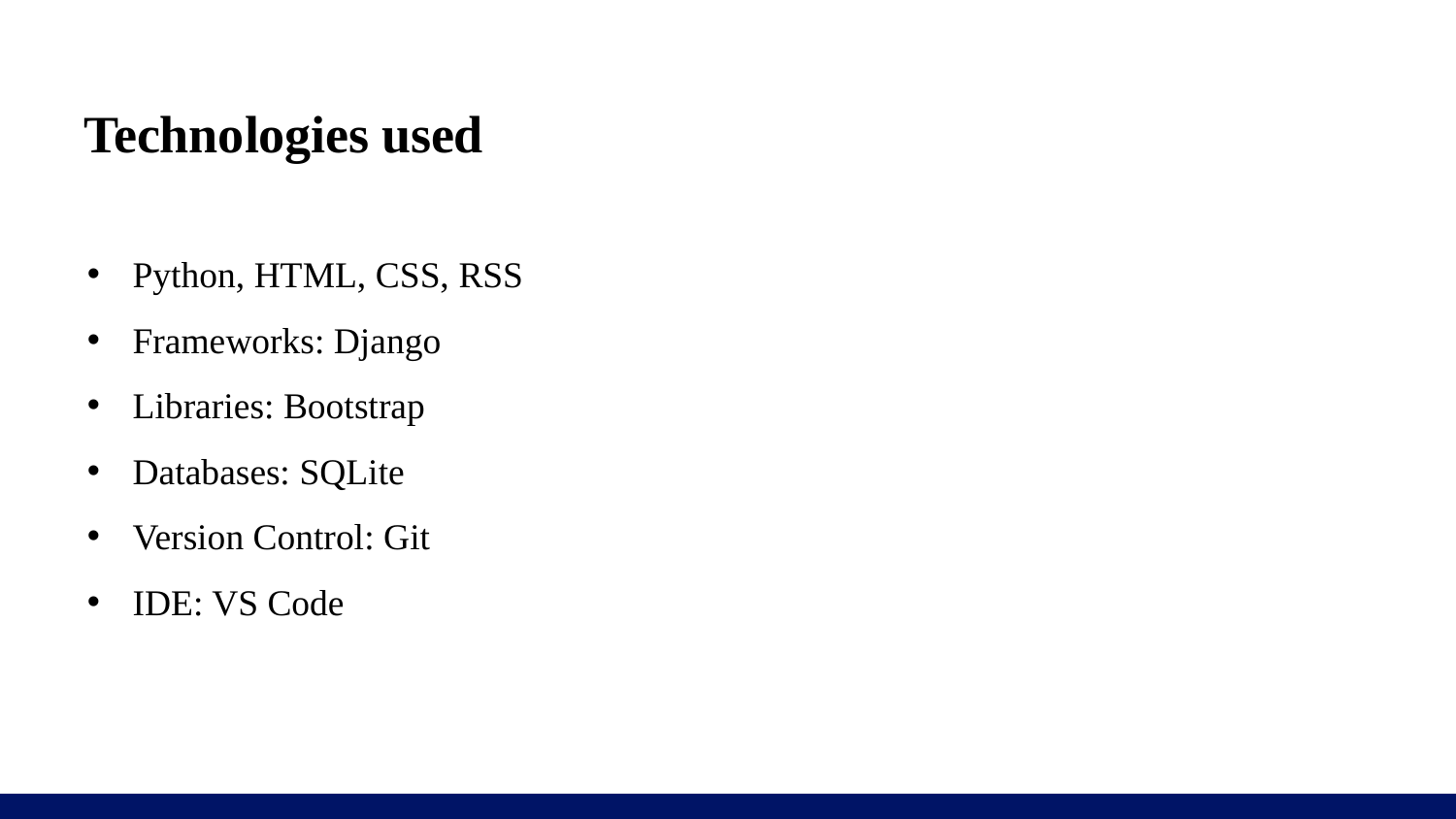

# Technologies used

Python, HTML, CSS, RSS
Frameworks: Django
Libraries: Bootstrap
Databases: SQLite
Version Control: Git
IDE: VS Code